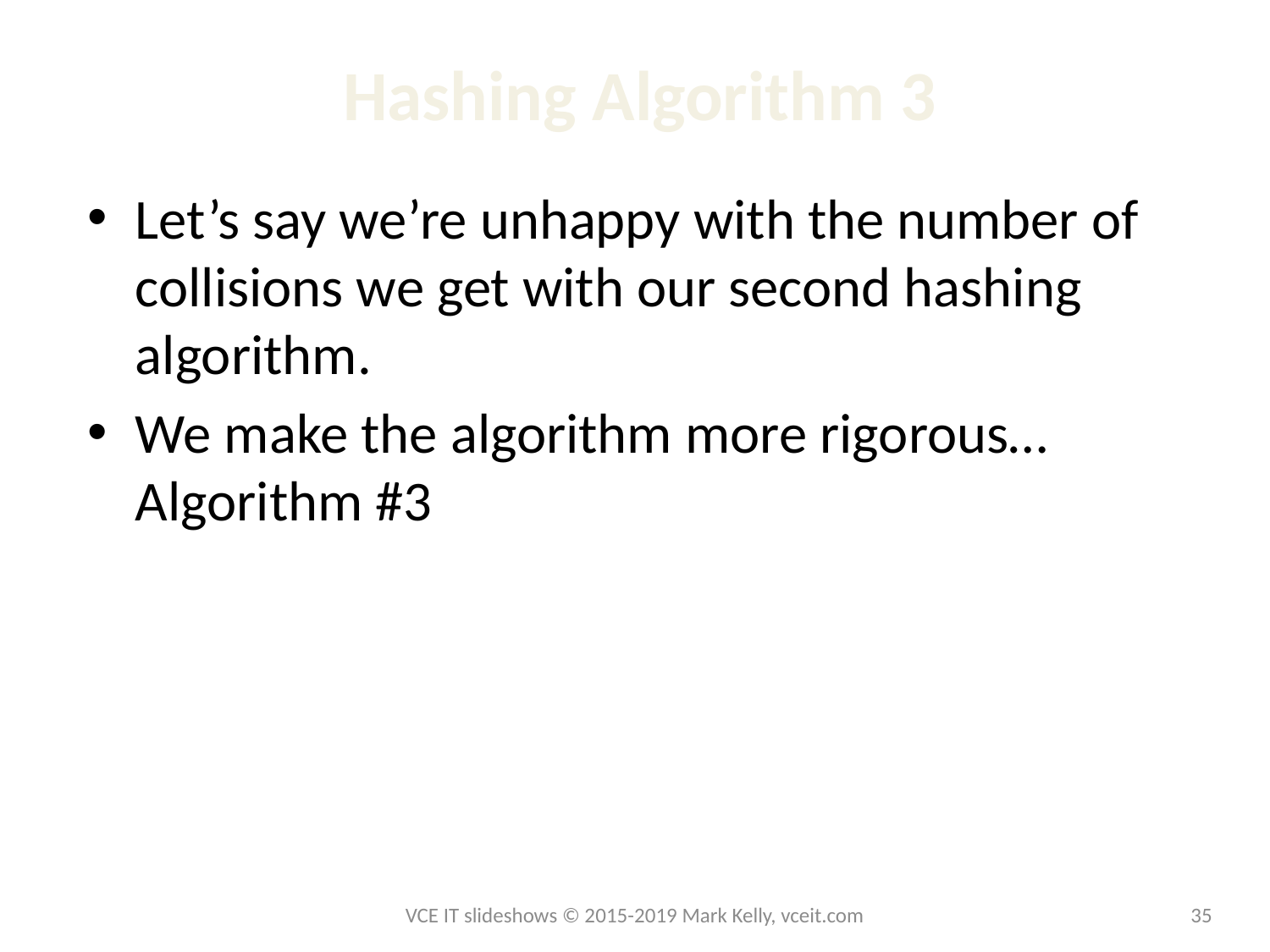

# Hashing Algorithm 3
Let’s say we’re unhappy with the number of collisions we get with our second hashing algorithm.
We make the algorithm more rigorous… Algorithm #3
VCE IT slideshows © 2015-2019 Mark Kelly, vceit.com
35